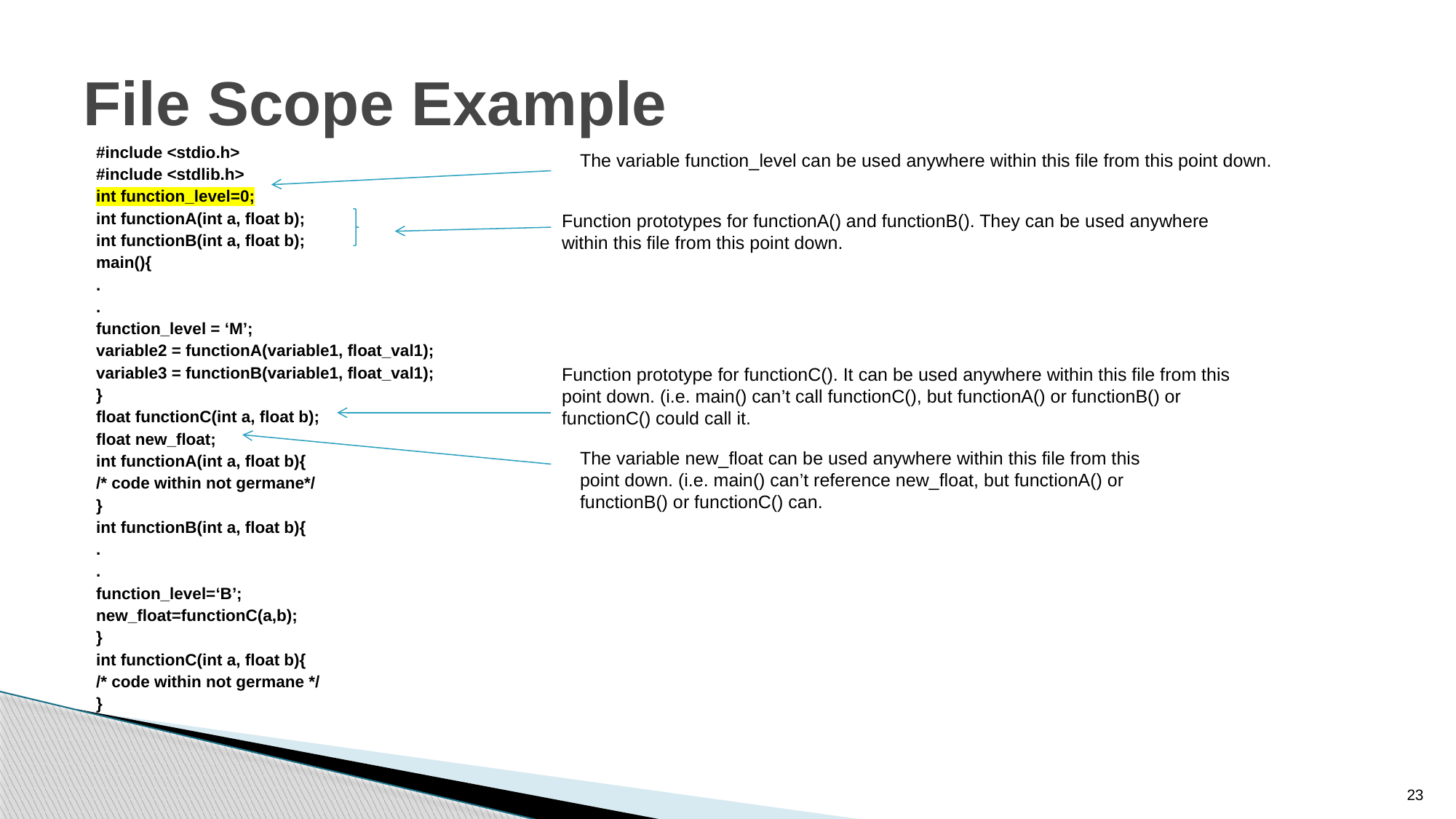

# File Scope Example
#include <stdio.h>
#include <stdlib.h>
int function_level=0;
int functionA(int a, float b);
int functionB(int a, float b);
main(){
	.
	.
	function_level = ‘M’;
	variable2 = functionA(variable1, float_val1);
	variable3 = functionB(variable1, float_val1);
}
float functionC(int a, float b);
float new_float;
int functionA(int a, float b){
	/* code within not germane*/
}
int functionB(int a, float b){
	.
	.
	function_level=‘B’;
	new_float=functionC(a,b);
}
int functionC(int a, float b){
	/* code within not germane */
}

The variable function_level can be used anywhere within this file from this point down.
Function prototypes for functionA() and functionB(). They can be used anywhere within this file from this point down.

Function prototype for functionC(). It can be used anywhere within this file from this point down. (i.e. main() can’t call functionC(), but functionA() or functionB() or functionC() could call it.
The variable new_float can be used anywhere within this file from this point down. (i.e. main() can’t reference new_float, but functionA() or functionB() or functionC() can.
23